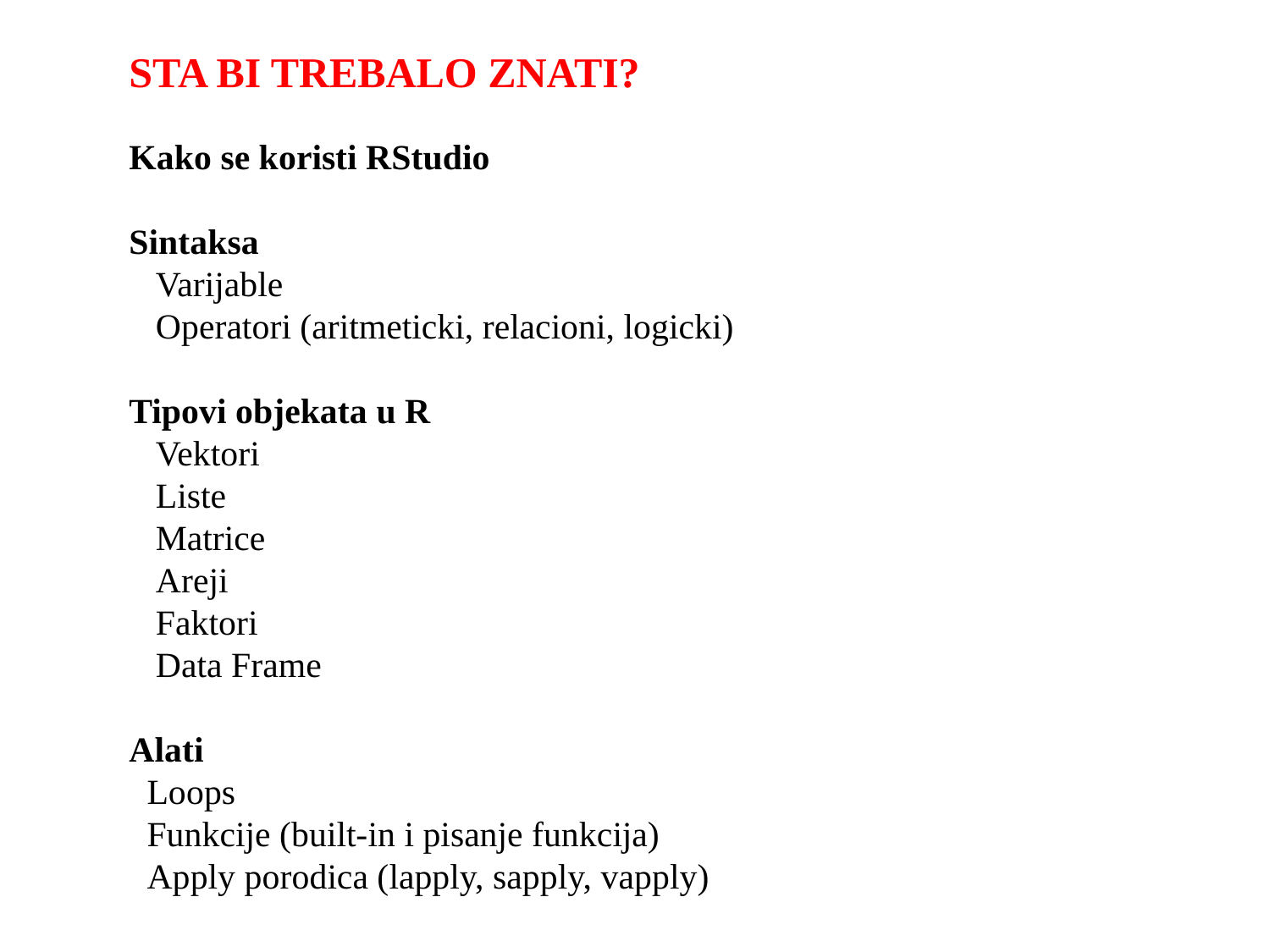

STA BI TREBALO ZNATI?

Kako se koristi RStudio

Sintaksa
   Varijable
   Operatori (aritmeticki, relacioni, logicki)

Tipovi objekata u R
   Vektori
   Liste
   Matrice
   Areji
   Faktori
   Data Frame

Alati
  Loops
  Funkcije (built-in i pisanje funkcija)
  Apply porodica (lapply, sapply, vapply)